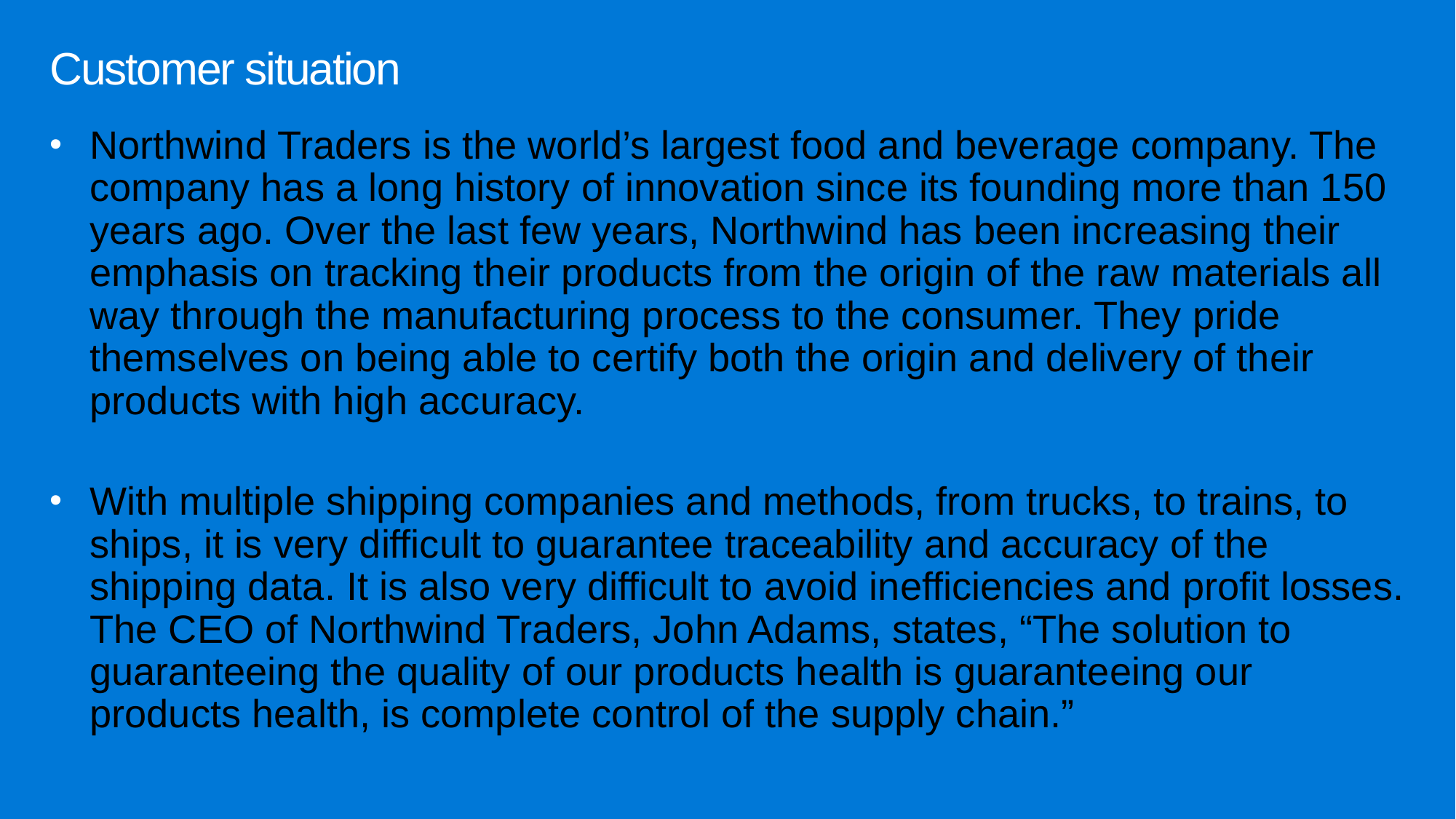

# Customer situation
Northwind Traders is the world’s largest food and beverage company. The company has a long history of innovation since its founding more than 150 years ago. Over the last few years, Northwind has been increasing their emphasis on tracking their products from the origin of the raw materials all way through the manufacturing process to the consumer. They pride themselves on being able to certify both the origin and delivery of their products with high accuracy.

With multiple shipping companies and methods, from trucks, to trains, to ships, it is very difficult to guarantee traceability and accuracy of the shipping data. It is also very difficult to avoid inefficiencies and profit losses. The CEO of Northwind Traders, John Adams, states, “The solution to guaranteeing the quality of our products health is guaranteeing our products health, is complete control of the supply chain.”